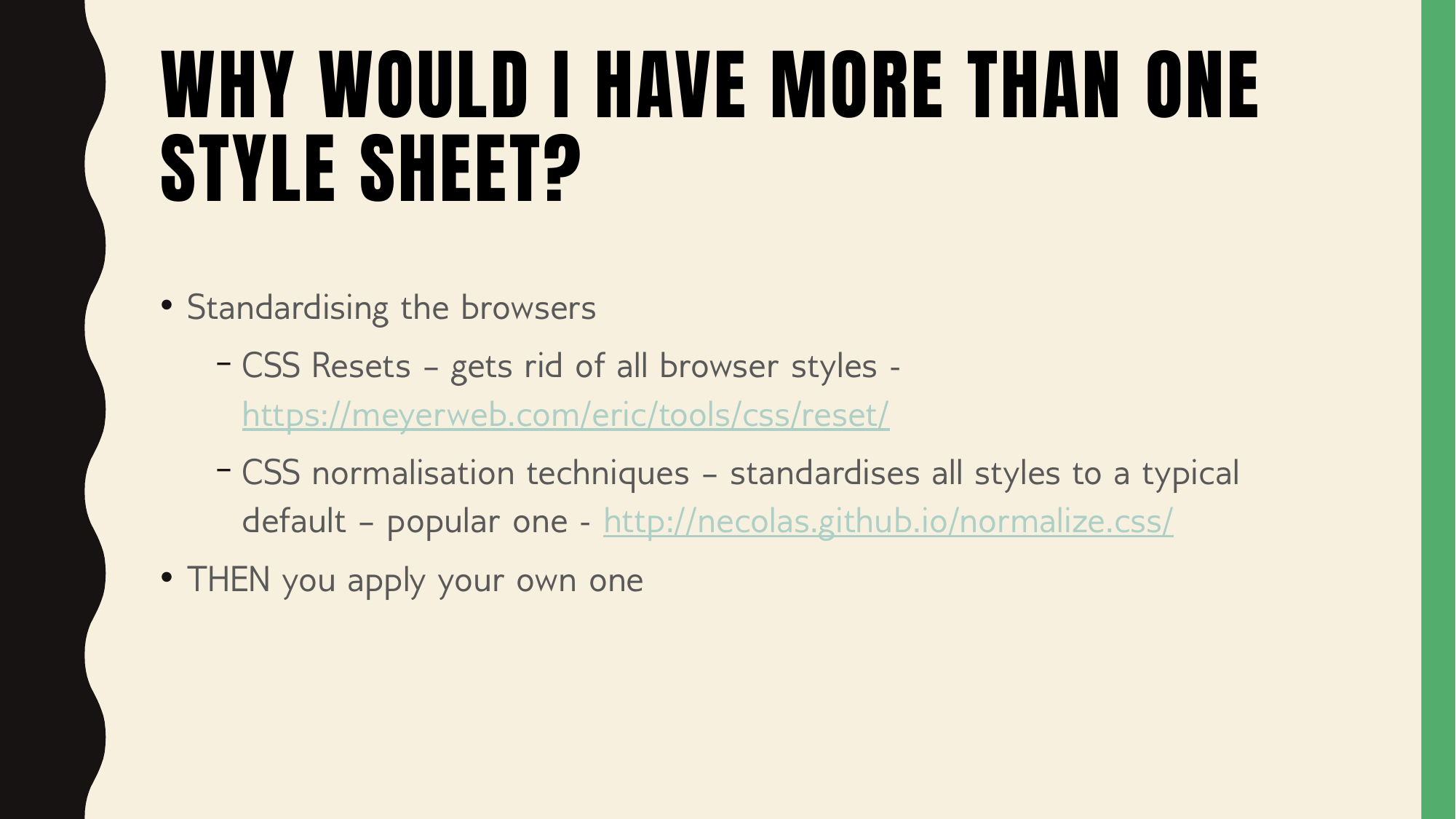

# Why would I have more than one style sheet?
Standardising the browsers
CSS Resets – gets rid of all browser styles - https://meyerweb.com/eric/tools/css/reset/
CSS normalisation techniques – standardises all styles to a typical default – popular one - http://necolas.github.io/normalize.css/
THEN you apply your own one